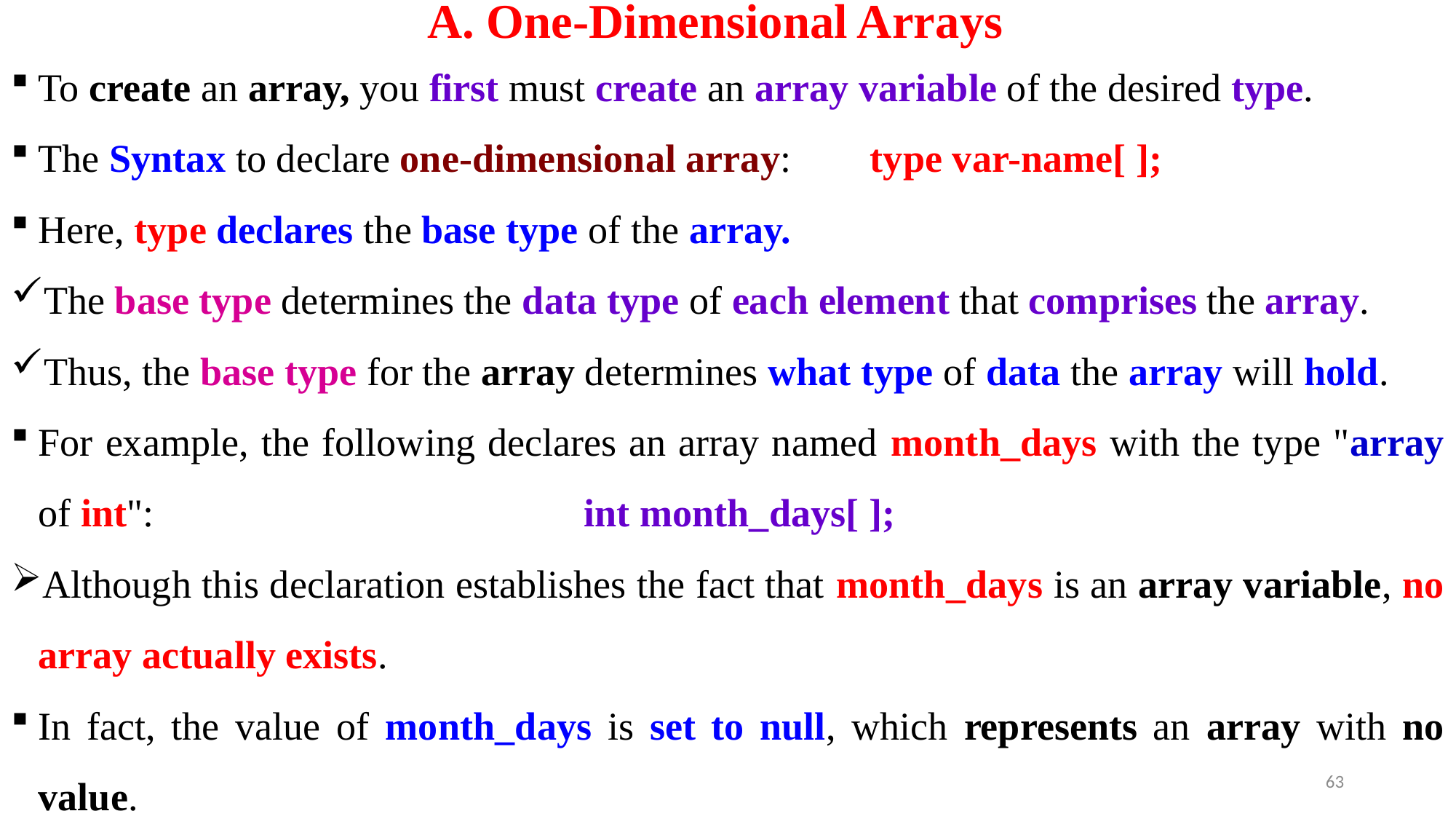

# A. One-Dimensional Arrays
To create an array, you first must create an array variable of the desired type.
The Syntax to declare one-dimensional array:        type var-name[ ];
Here, type declares the base type of the array.
The base type determines the data type of each element that comprises the array.
Thus, the base type for the array determines what type of data the array will hold.
For example, the following declares an array named month_days with the type "array of int":  				int month_days[ ];
Although this declaration establishes the fact that month_days is an array variable, no array actually exists.
In fact, the value of month_days is set to null, which represents an array with no value.

63